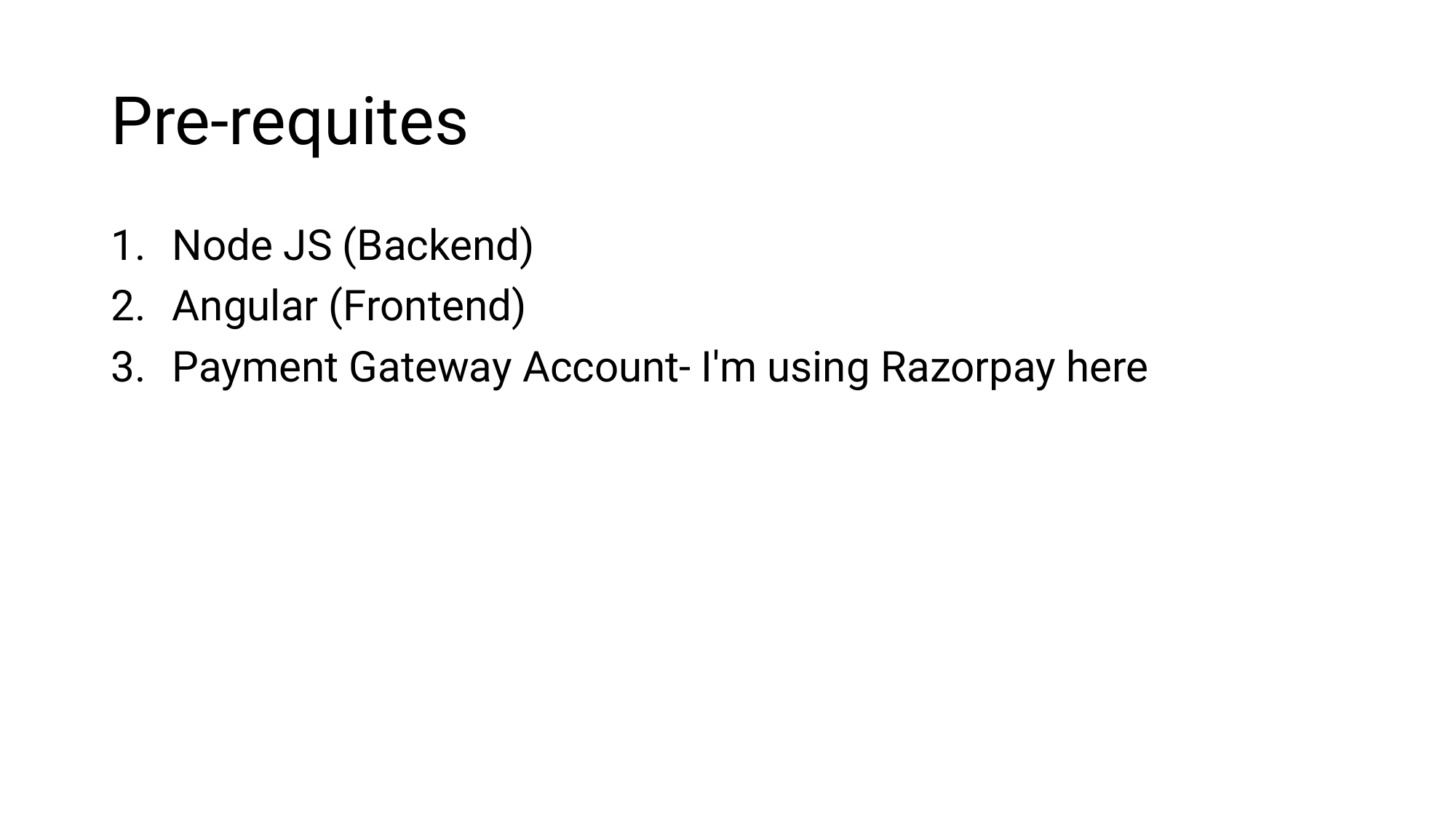

# Pre-requites
Node JS (Backend)
Angular (Frontend)
Payment Gateway Account- I'm using Razorpay here